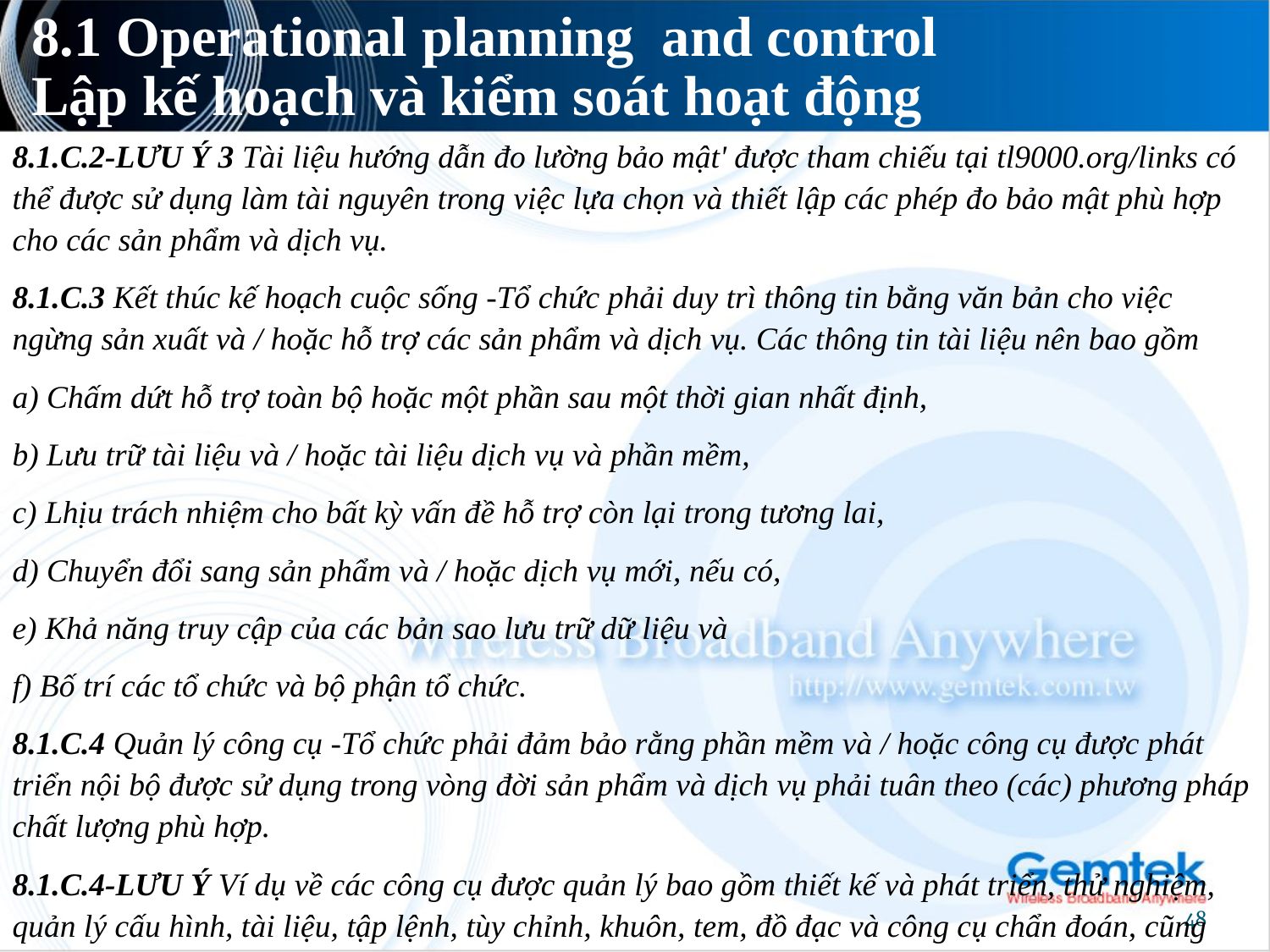

# 8.1 Operational planning  and control Lập kế hoạch và kiểm soát hoạt động
8.1.C.2-LƯU Ý 3 Tài liệu hướng dẫn đo lường bảo mật' được tham chiếu tại tl9000.org/links có thể được sử dụng làm tài nguyên trong việc lựa chọn và thiết lập các phép đo bảo mật phù hợp cho các sản phẩm và dịch vụ.
8.1.C.3 Kết thúc kế hoạch cuộc sống -Tổ chức phải duy trì thông tin bằng văn bản cho việc ngừng sản xuất và / hoặc hỗ trợ các sản phẩm và dịch vụ. Các thông tin tài liệu nên bao gồm
a) Chấm dứt hỗ trợ toàn bộ hoặc một phần sau một thời gian nhất định,
b) Lưu trữ tài liệu và / hoặc tài liệu dịch vụ và phần mềm,
c) Lhịu trách nhiệm cho bất kỳ vấn đề hỗ trợ còn lại trong tương lai,
d) Chuyển đổi sang sản phẩm và / hoặc dịch vụ mới, nếu có,
e) Khả năng truy cập của các bản sao lưu trữ dữ liệu và
f) Bố trí các tổ chức và bộ phận tổ chức.
8.1.C.4 Quản lý công cụ -Tổ chức phải đảm bảo rằng phần mềm và / hoặc công cụ được phát triển nội bộ được sử dụng trong vòng đời sản phẩm và dịch vụ phải tuân theo (các) phương pháp chất lượng phù hợp.
8.1.C.4-LƯU Ý Ví dụ về các công cụ được quản lý bao gồm thiết kế và phát triển, thử nghiệm, quản lý cấu hình, tài liệu, tập lệnh, tùy chỉnh, khuôn, tem, đồ đạc và công cụ chẩn đoán, cũng như phần mềm được sử dụng để xây dựng và kiểm tra sản phẩm.
48